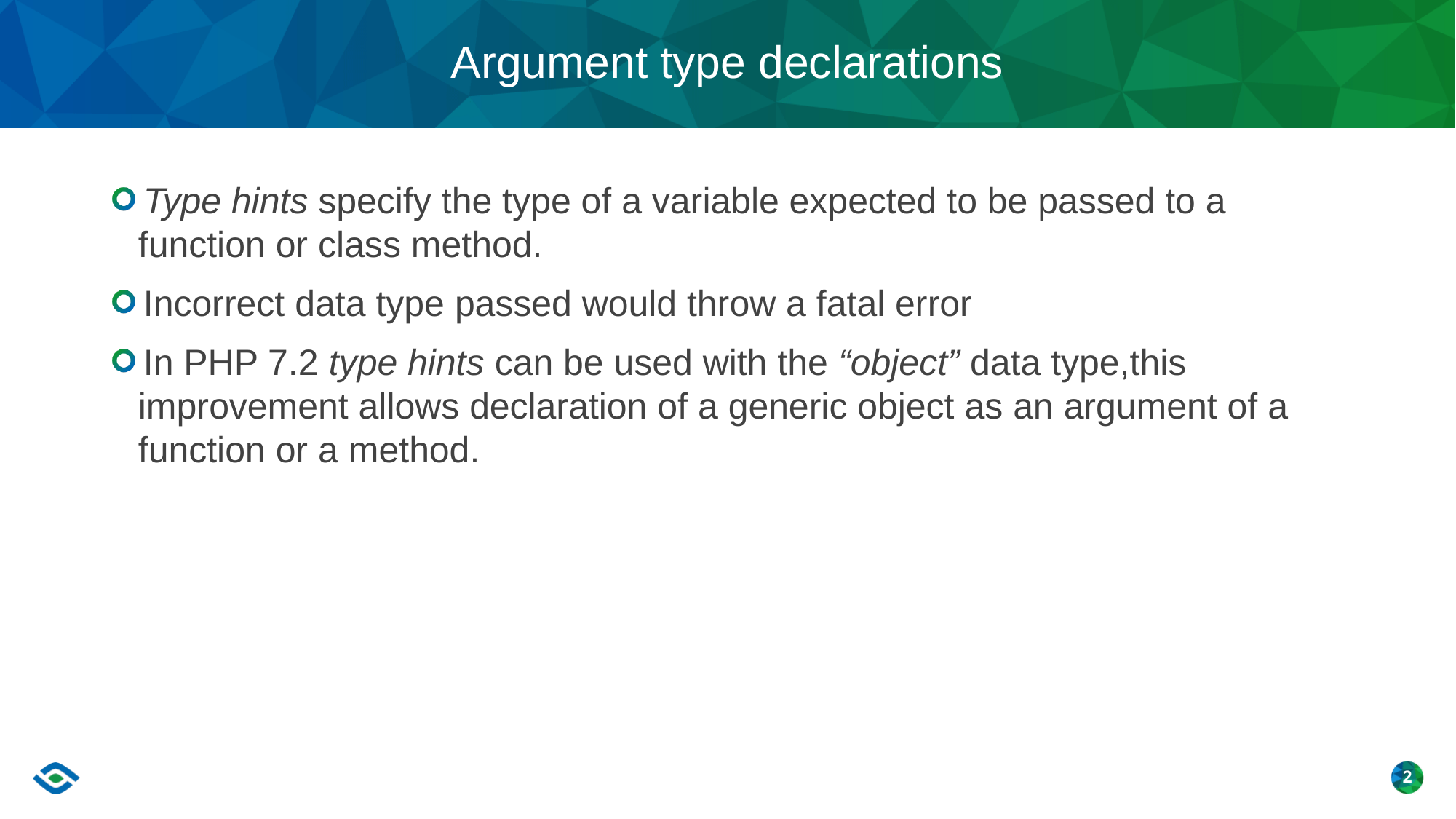

# Argument type declarations
Type hints specify the type of a variable expected to be passed to a function or class method.
Incorrect data type passed would throw a fatal error
In PHP 7.2 type hints can be used with the “object” data type,this improvement allows declaration of a generic object as an argument of a function or a method.